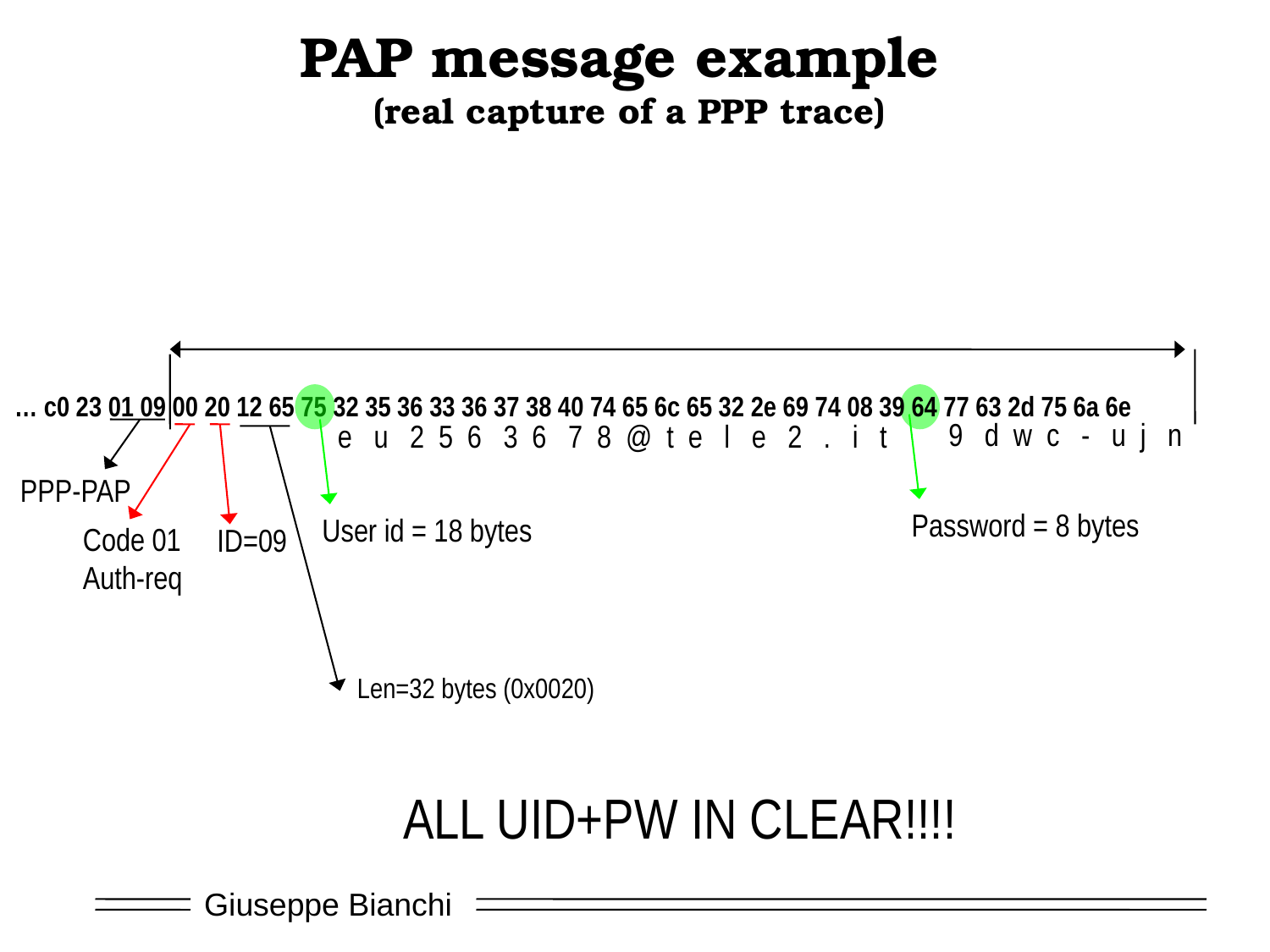

# PAP message example (real capture of a PPP trace)

… c0 23 01 09 00 20 12 65 75 32 35 36 33 36 37 38 40 74 65 6c 65 32 2e 69 74 08 39 64 77 63 2d 75 6a 6e

User id = 18 bytes

9   d  w  c   -   u  j   n
e   u   2  5  6   3  6   7  8  @  t  e   l   e   2   .   i   t

PPP-PAP

Code 01
Auth-req

ID=09

Len=32 bytes (0x0020)
Password = 8 bytes
ALL UID+PW IN CLEAR!!!!